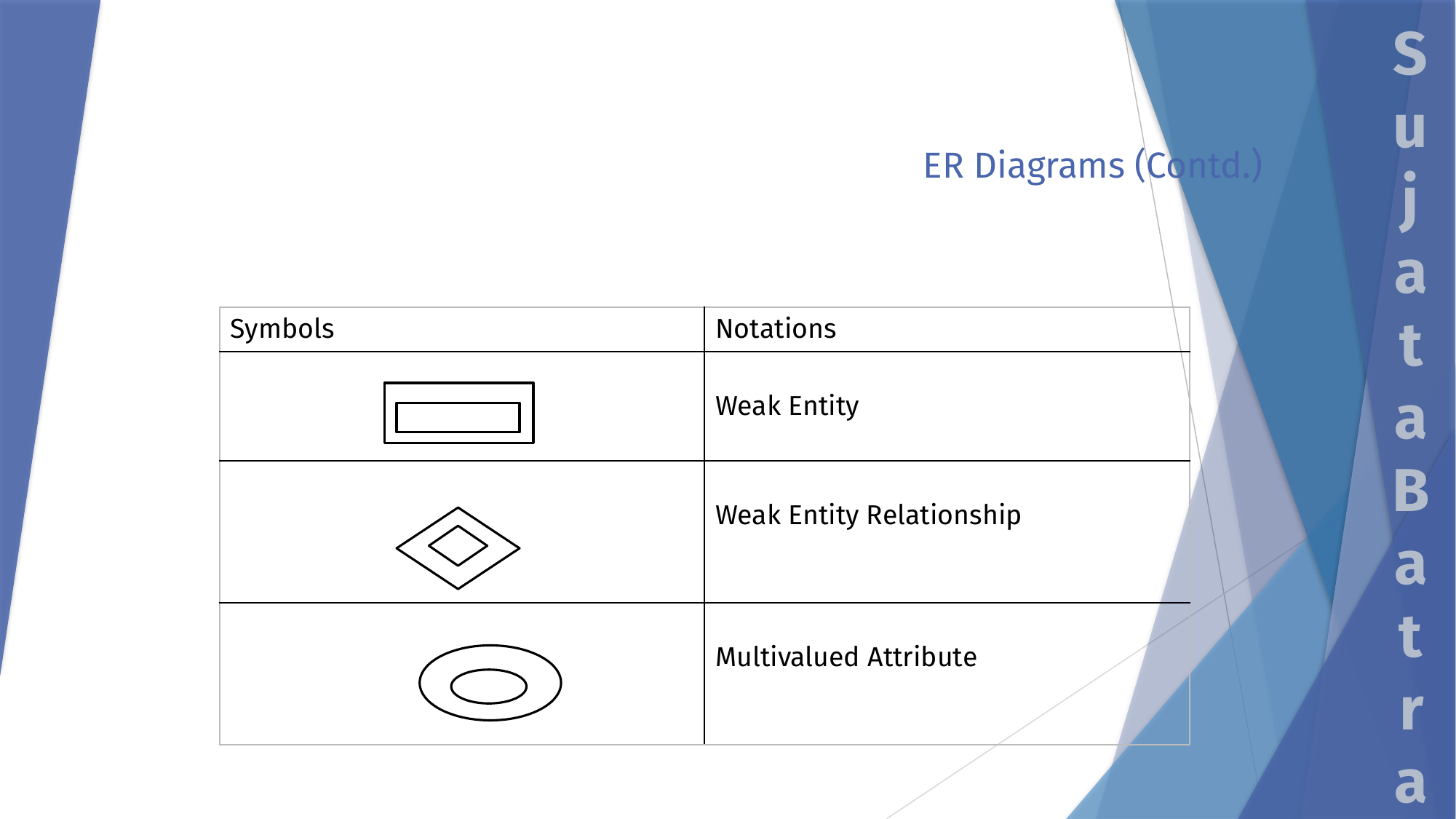

# ER Diagrams (Contd.)

| Symbols | Notations |
| --- | --- |
|  | Weak Entity |
|  | Weak Entity Relationship |
|  | Multivalued Attribute |